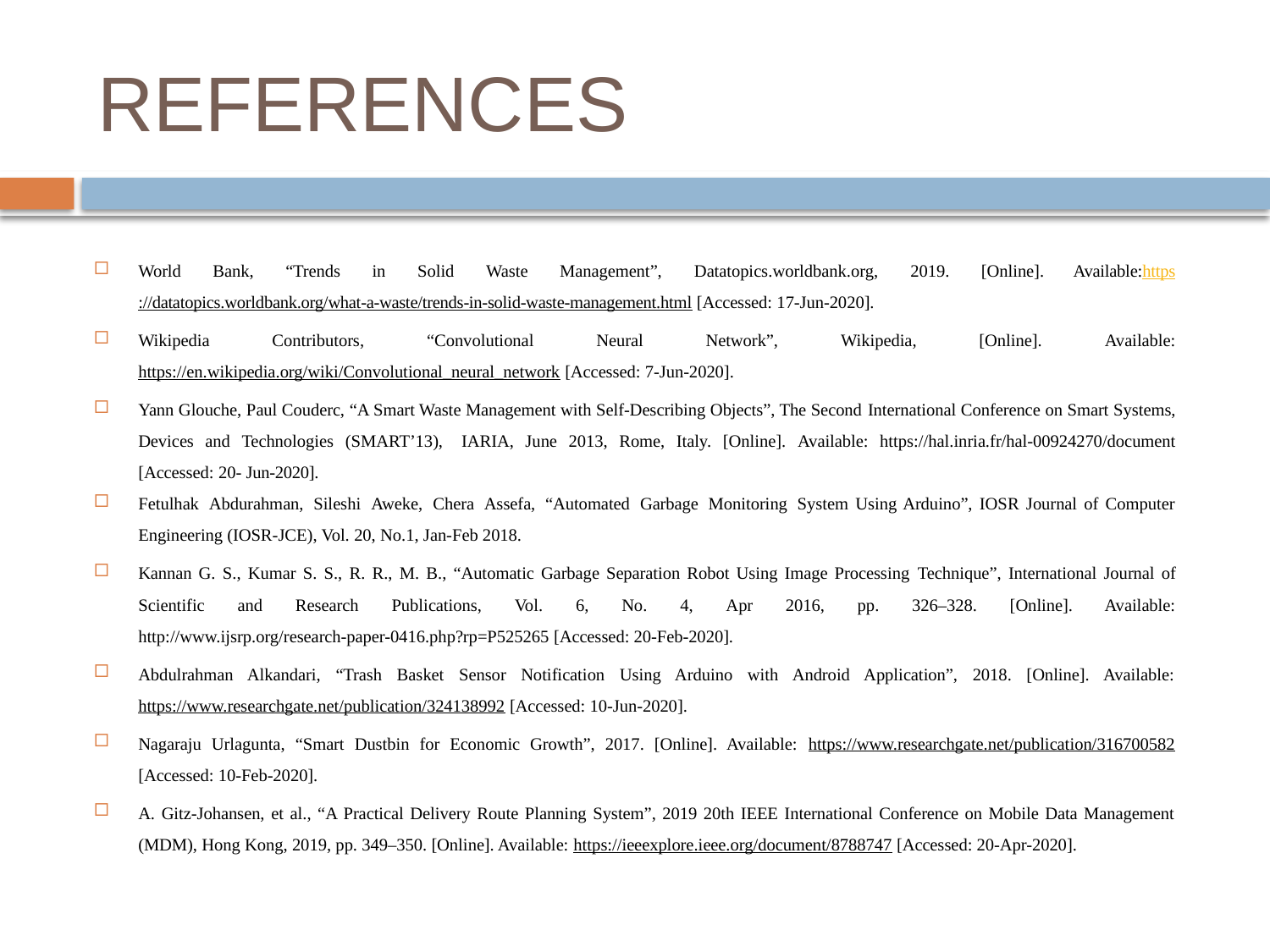

# REFERENCES
World Bank, “Trends in Solid Waste Management”, Datatopics.worldbank.org, 2019. [Online]. Available:https://datatopics.worldbank.org/what-a-waste/trends-in-solid-waste-management.html [Accessed: 17-Jun-2020].
Wikipedia Contributors, “Convolutional Neural Network”, Wikipedia, [Online]. Available: https://en.wikipedia.org/wiki/Convolutional_neural_network [Accessed: 7-Jun-2020].
Yann Glouche, Paul Couderc, “A Smart Waste Management with Self-Describing Objects”, The Second International Conference on Smart Systems, Devices and Technologies (SMART’13), IARIA, June 2013, Rome, Italy. [Online]. Available: https://hal.inria.fr/hal-00924270/document [Accessed: 20- Jun-2020].
Fetulhak Abdurahman, Sileshi Aweke, Chera Assefa, “Automated Garbage Monitoring System Using Arduino”, IOSR Journal of Computer Engineering (IOSR-JCE), Vol. 20, No.1, Jan-Feb 2018.
Kannan G. S., Kumar S. S., R. R., M. B., “Automatic Garbage Separation Robot Using Image Processing Technique”, International Journal of Scientific and Research Publications, Vol. 6, No. 4, Apr 2016, pp. 326–328. [Online]. Available: http://www.ijsrp.org/research-paper-0416.php?rp=P525265 [Accessed: 20-Feb-2020].
Abdulrahman Alkandari, “Trash Basket Sensor Notification Using Arduino with Android Application”, 2018. [Online]. Available: https://www.researchgate.net/publication/324138992 [Accessed: 10-Jun-2020].
Nagaraju Urlagunta, “Smart Dustbin for Economic Growth”, 2017. [Online]. Available: https://www.researchgate.net/publication/316700582 [Accessed: 10-Feb-2020].
A. Gitz-Johansen, et al., “A Practical Delivery Route Planning System”, 2019 20th IEEE International Conference on Mobile Data Management (MDM), Hong Kong, 2019, pp. 349–350. [Online]. Available: https://ieeexplore.ieee.org/document/8788747 [Accessed: 20-Apr-2020].